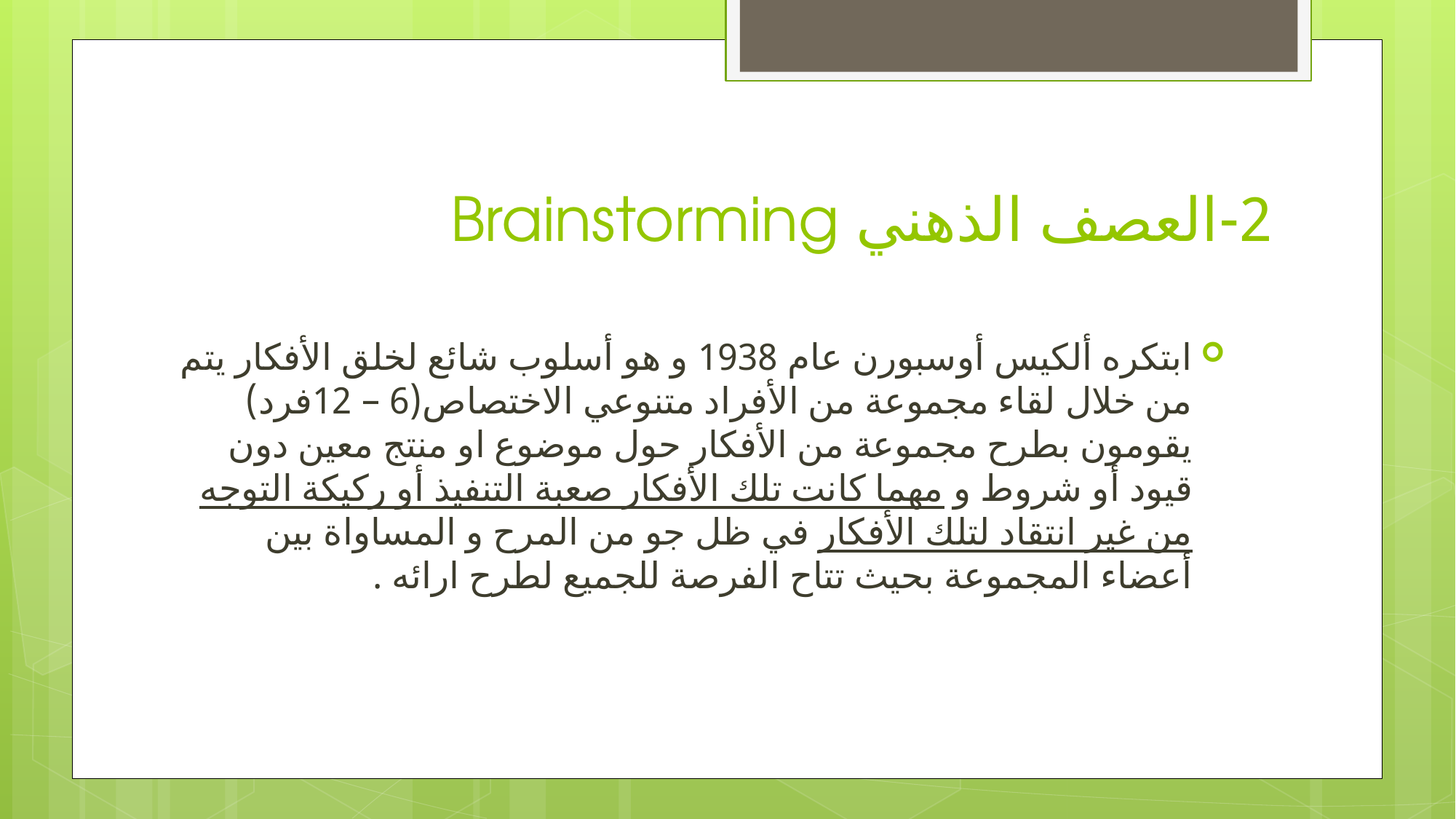

# 2-العصف الذهني Brainstorming

ابتكره ألكيس أوسبورن عام 1938 و هو أسلوب شائع لخلق الأفكار يتم من خلال لقاء مجموعة من الأفراد متنوعي الاختصاص(6 – 12فرد) يقومون بطرح مجموعة من الأفكار حول موضوع او منتج معين دون قيود أو شروط و مهما كانت تلك الأفكار صعبة التنفيذ أو ركيكة التوجه من غير انتقاد لتلك الأفكار في ظل جو من المرح و المساواة بين أعضاء المجموعة بحيث تتاح الفرصة للجميع لطرح ارائه .